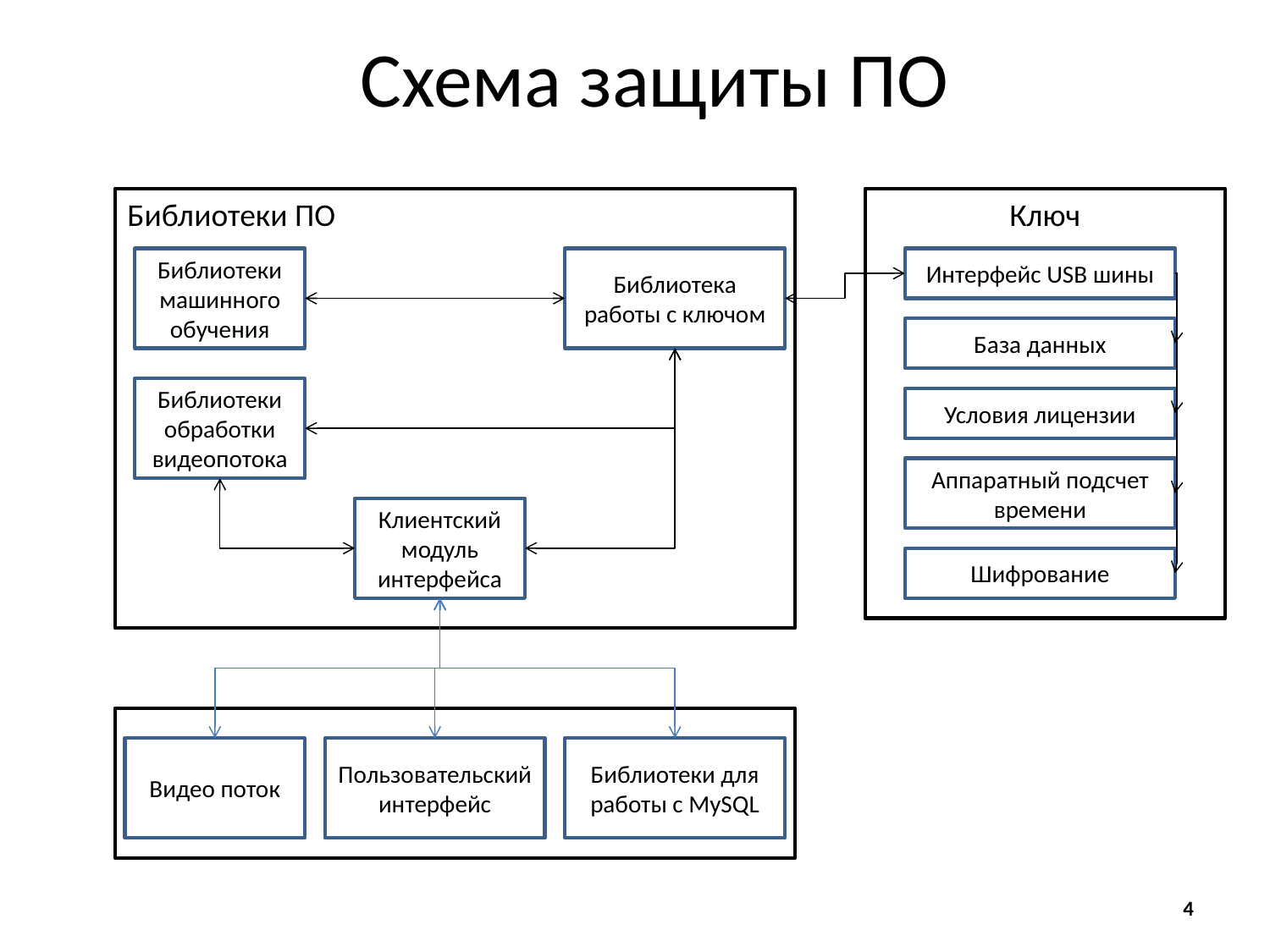

# Схема защиты ПО
Библиотеки ПО
Ключ
Библиотеки машинного обучения
Библиотека работы с ключом
Интерфейс USB шины
База данных
Библиотеки обработки видеопотока
Условия лицензии
Аппаратный подсчет времени
Клиентский модуль интерфейса
Шифрование

Видео поток
Пользовательский интерфейс
Библиотеки для работы с MySQL
4